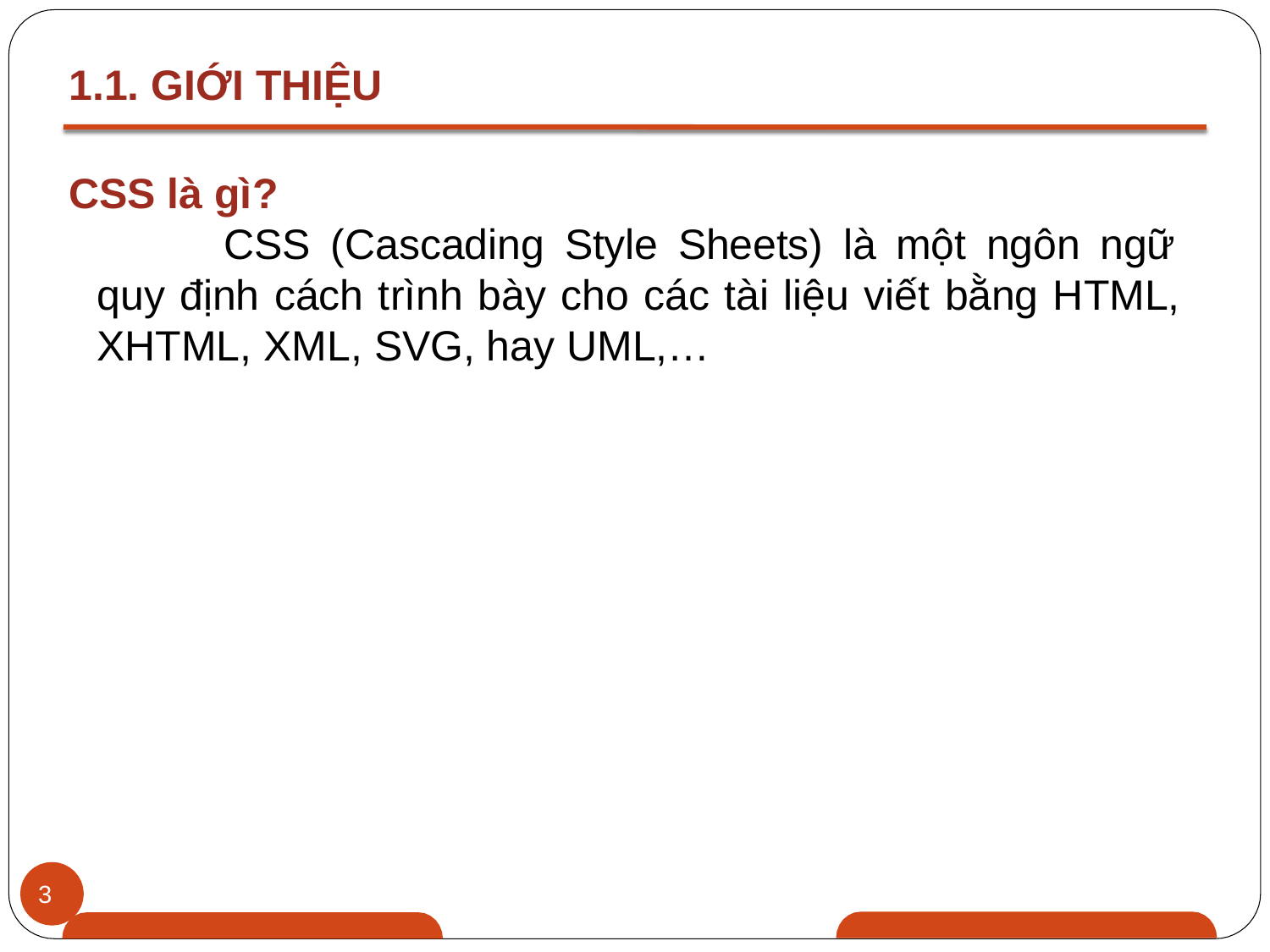

1.1. GIỚI THIỆU

CSS là gì?
CSS (Cascading Style Sheets) là một ngôn ngữ  quy định cách trình bày cho các tài liệu viết bằng HTML,  XHTML, XML, SVG, hay UML,…
3